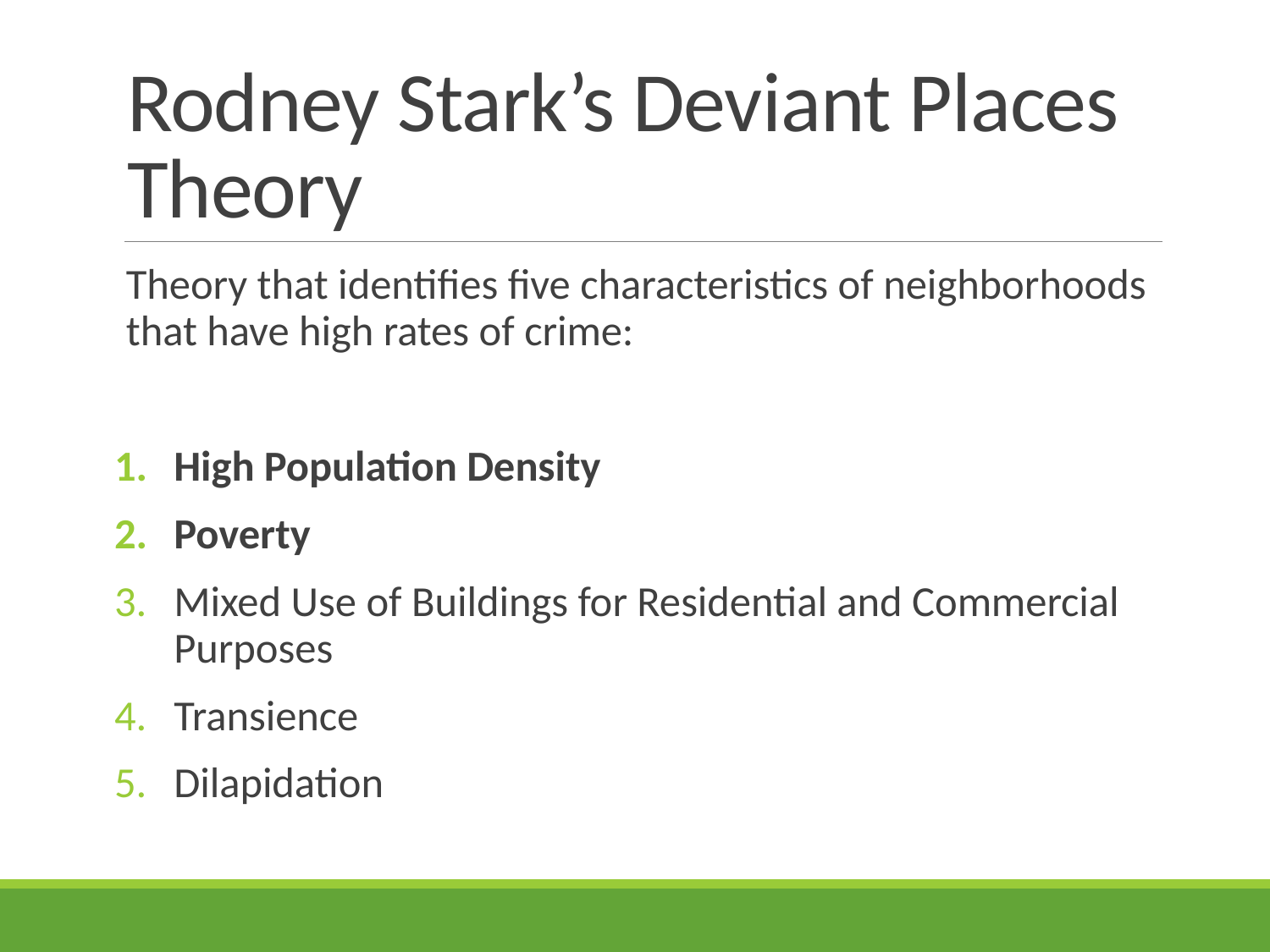

# Rodney Stark’s Deviant Places Theory
Theory that identifies five characteristics of neighborhoods that have high rates of crime:

High Population Density
Poverty
Mixed Use of Buildings for Residential and Commercial Purposes
Transience
Dilapidation